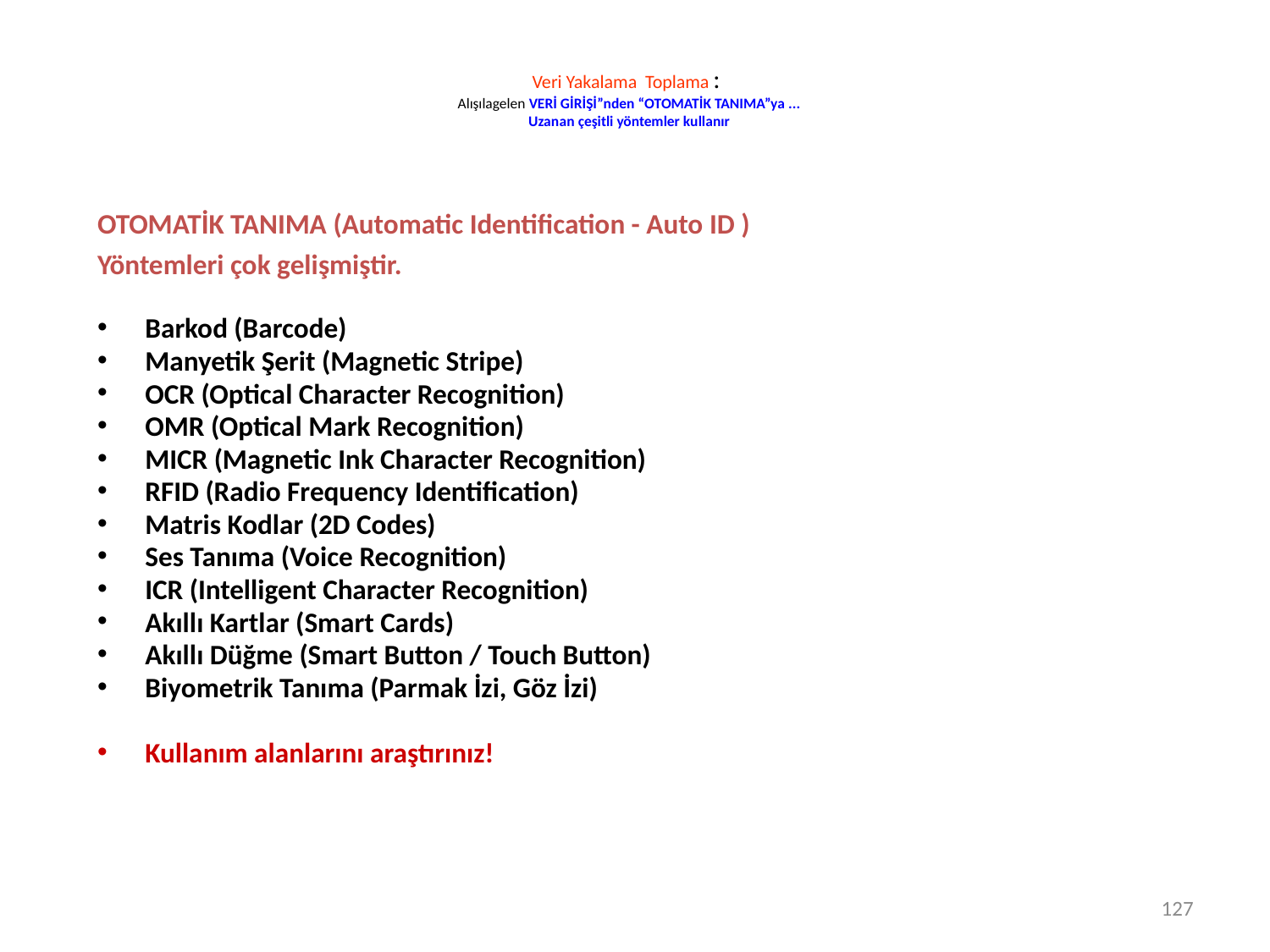

# Veri Yakalama  Toplama : Alışılagelen VERİ GİRİŞİ”nden “OTOMATİK TANIMA”ya ... Uzanan çeşitli yöntemler kullanır
OTOMATİK TANIMA (Automatic Identification - Auto ID )
Yöntemleri çok gelişmiştir.

Barkod (Barcode)
Manyetik Şerit (Magnetic Stripe)
OCR (Optical Character Recognition)
OMR (Optical Mark Recognition)
MICR (Magnetic Ink Character Recognition)
RFID (Radio Frequency Identification)
Matris Kodlar (2D Codes)
Ses Tanıma (Voice Recognition)
ICR (Intelligent Character Recognition)
Akıllı Kartlar (Smart Cards)
Akıllı Düğme (Smart Button / Touch Button)
Biyometrik Tanıma (Parmak İzi, Göz İzi)

Kullanım alanlarını araştırınız!

127